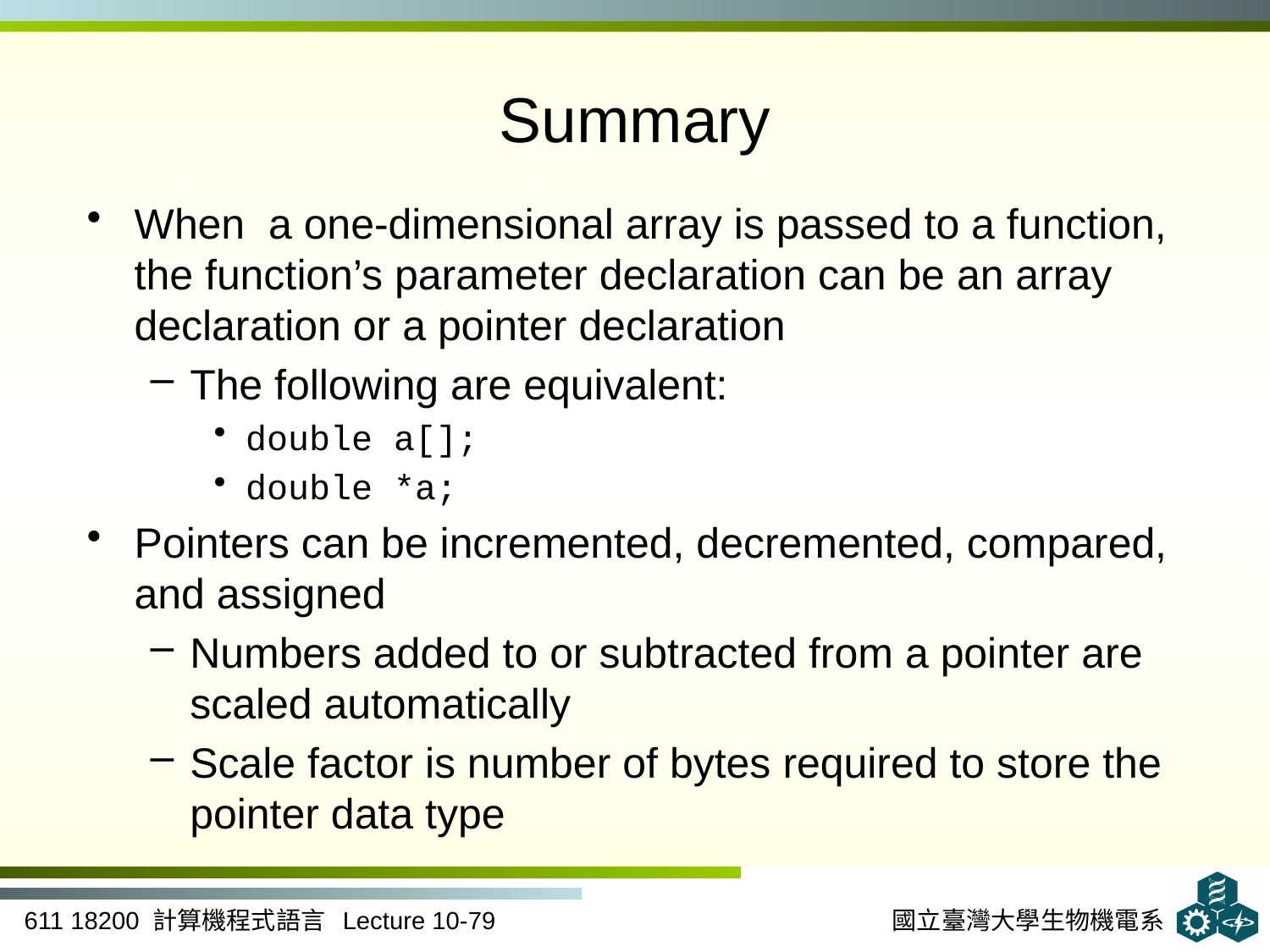

# Summary
When  a one-dimensional array is passed to a function, the function’s parameter declaration can be an array declaration or a pointer declaration
The following are equivalent:
double a[];
double *a;
Pointers can be incremented, decremented, compared, and assigned
Numbers added to or subtracted from a pointer are scaled automatically
Scale factor is number of bytes required to store the pointer data type